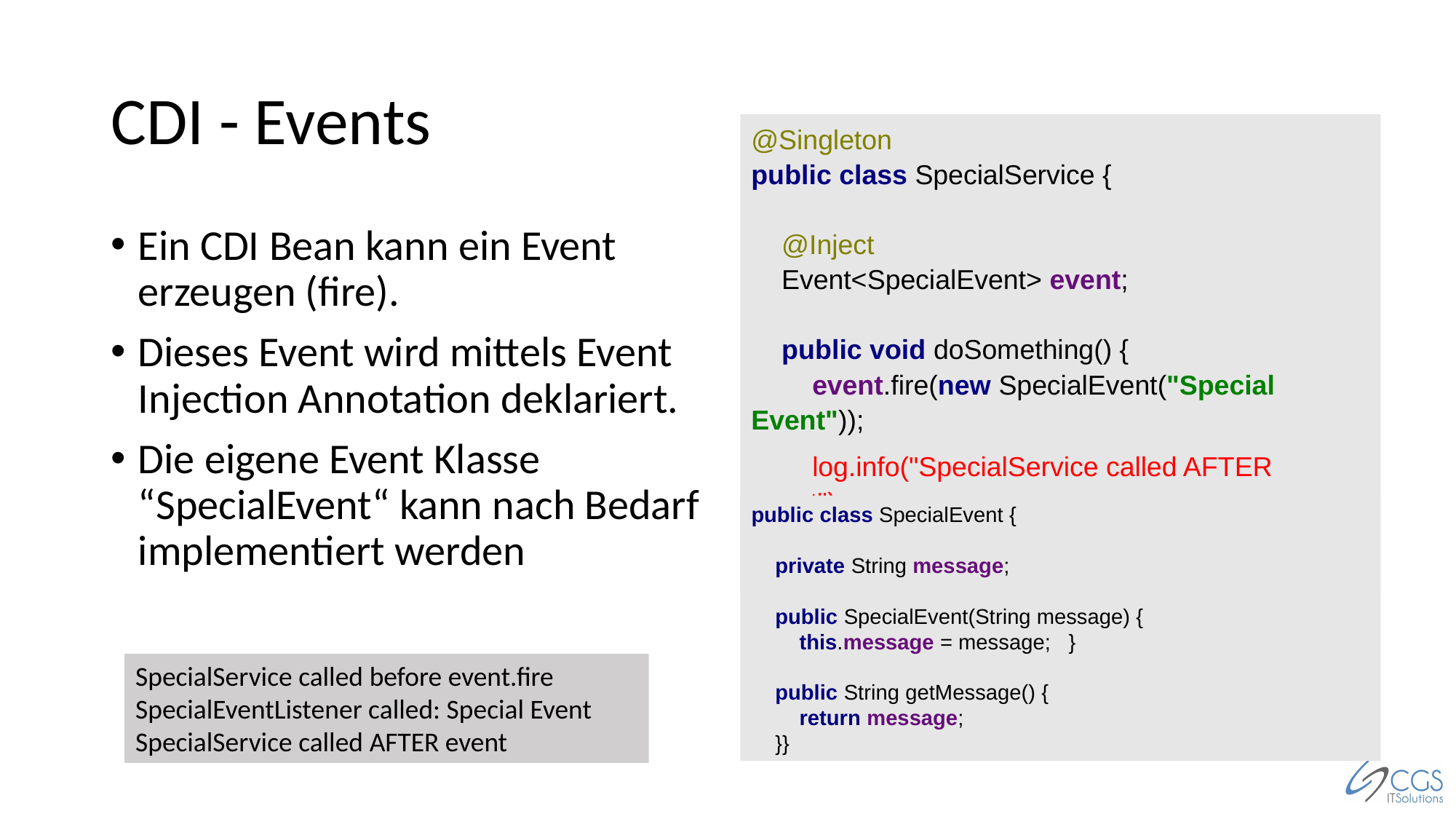

# CDI - Events
@Singleton
public class SpecialService {
    @Inject
    Event<SpecialEvent> event;
    public void doSomething() {
        event.fire(new SpecialEvent("Special Event"));
        log.info("SpecialService called AFTER event");
    }
}
Ein CDI Bean kann ein Event erzeugen (fire).
Dieses Event wird mittels Event Injection Annotation deklariert.
Die eigene Event Klasse “SpecialEvent“ kann nach Bedarf implementiert werden

public class SpecialEvent {
    private String message;
    public SpecialEvent(String message) {
        this.message = message;   }
    public String getMessage() {
        return message;
    }}
SpecialService called before event.fire
SpecialEventListener called: Special Event
SpecialService called AFTER event